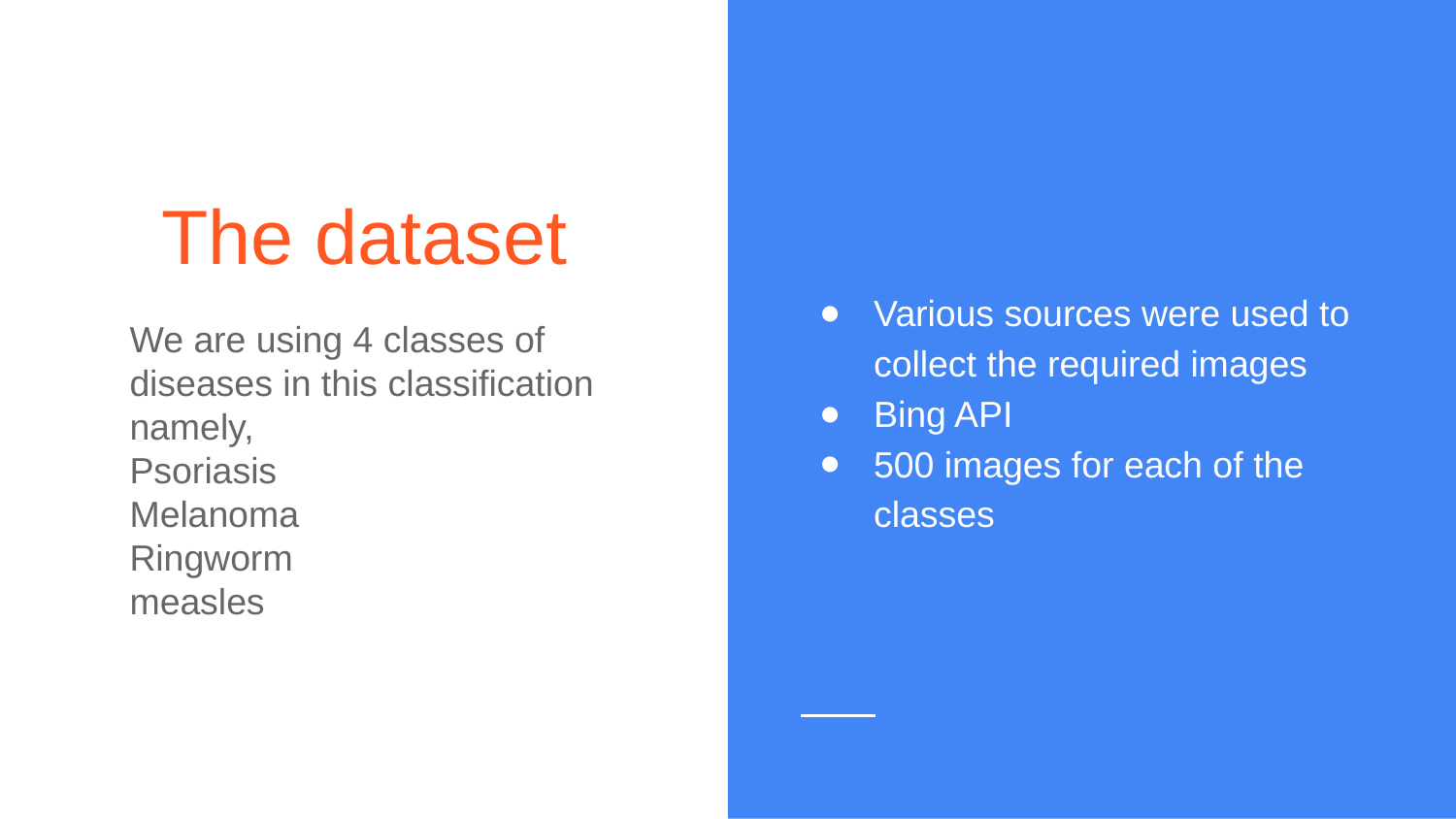

# The dataset
Various sources were used to collect the required images
Bing API
500 images for each of the classes
We are using 4 classes of diseases in this classification namely,
Psoriasis
Melanoma
Ringworm
measles